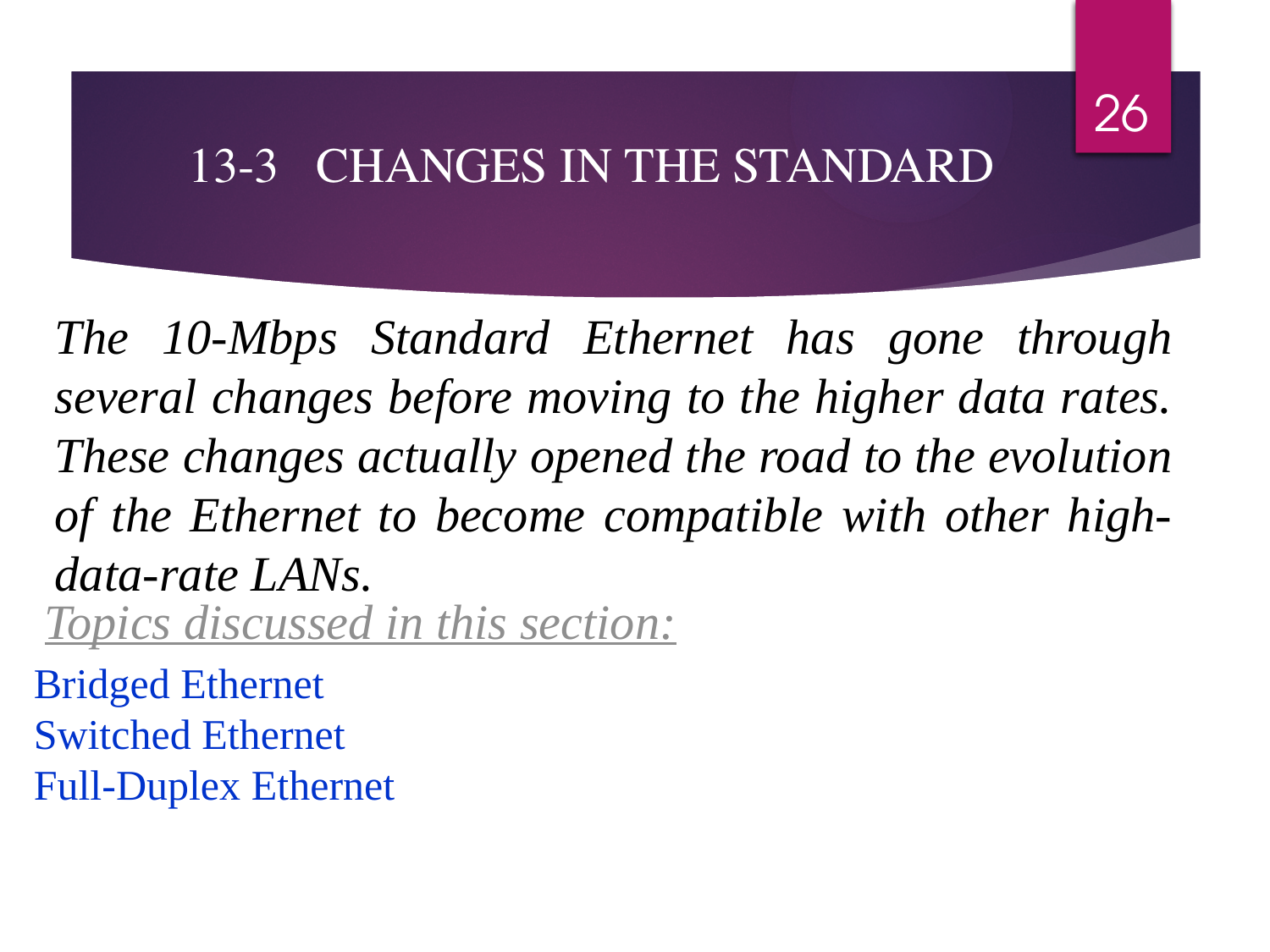

26

The 10-Mbps Standard Ethernet has gone through several changes before moving to the higher data rates. These changes actually opened the road to the evolution of the Ethernet to become compatible with other high-data-rate LANs.
13-3   CHANGES IN THE STANDARD
Topics discussed in this section:
Bridged Ethernet
Switched Ethernet
Full-Duplex Ethernet